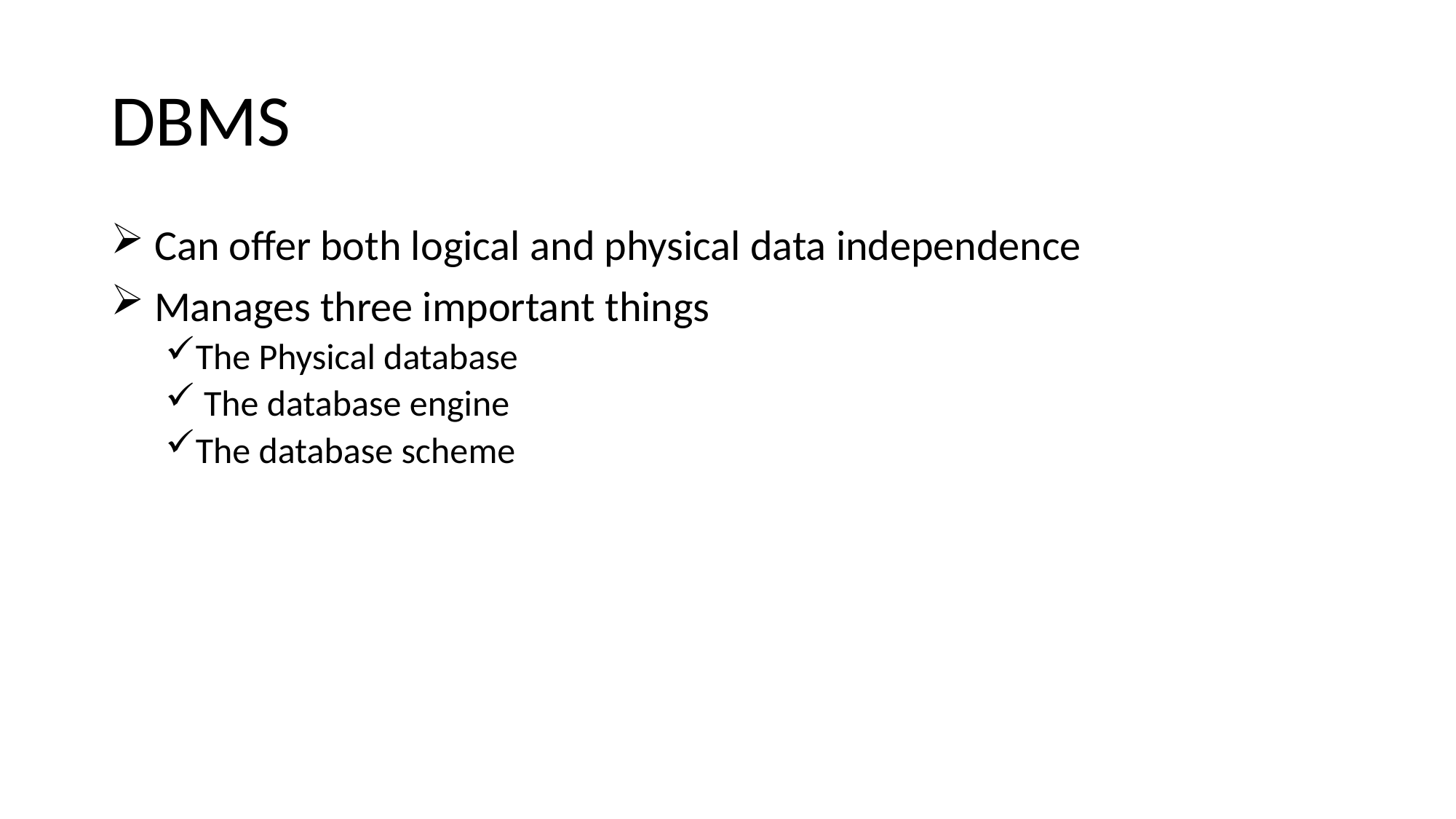

# DBMS
 Can offer both logical and physical data independence
 Manages three important things
The Physical database
 The database engine
The database scheme